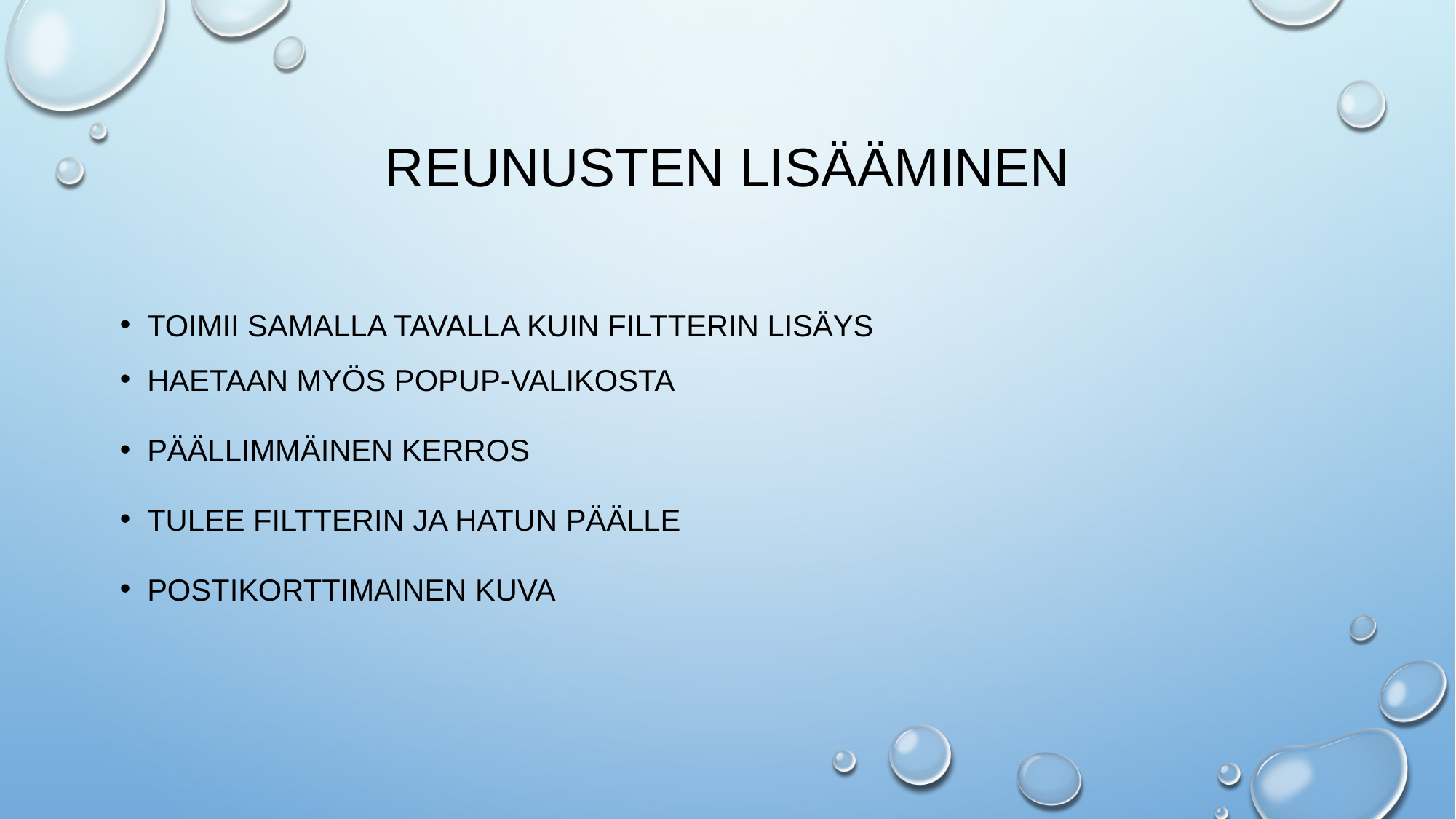

# REUNUSTEN LISÄÄMINEN
TOIMII SAMALLA TAVALLA KUIN FILTTERIN LISÄYS
HAETAAN MYÖS POPUP-VALIKOSTA
PÄÄLLIMMÄINEN KERROS
TULEE FILTTERIN JA HATUN PÄÄLLE
POSTIKORTTIMAINEN KUVA